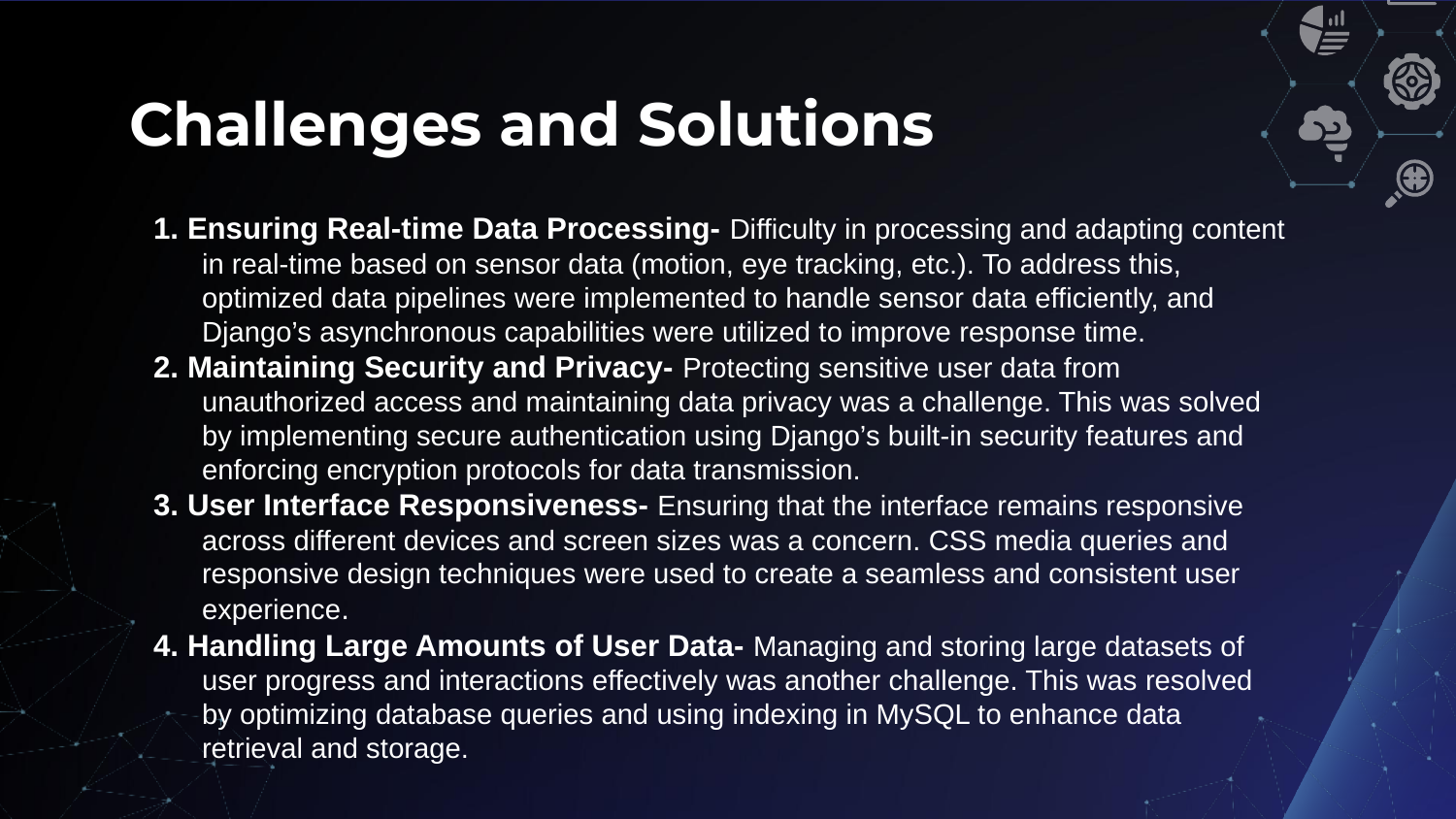

# Challenges and Solutions
1. Ensuring Real-time Data Processing- Difficulty in processing and adapting content in real-time based on sensor data (motion, eye tracking, etc.). To address this, optimized data pipelines were implemented to handle sensor data efficiently, and Django’s asynchronous capabilities were utilized to improve response time.
2. Maintaining Security and Privacy- Protecting sensitive user data from unauthorized access and maintaining data privacy was a challenge. This was solved by implementing secure authentication using Django’s built-in security features and enforcing encryption protocols for data transmission.
3. User Interface Responsiveness- Ensuring that the interface remains responsive across different devices and screen sizes was a concern. CSS media queries and responsive design techniques were used to create a seamless and consistent user experience.
4. Handling Large Amounts of User Data- Managing and storing large datasets of user progress and interactions effectively was another challenge. This was resolved by optimizing database queries and using indexing in MySQL to enhance data retrieval and storage.